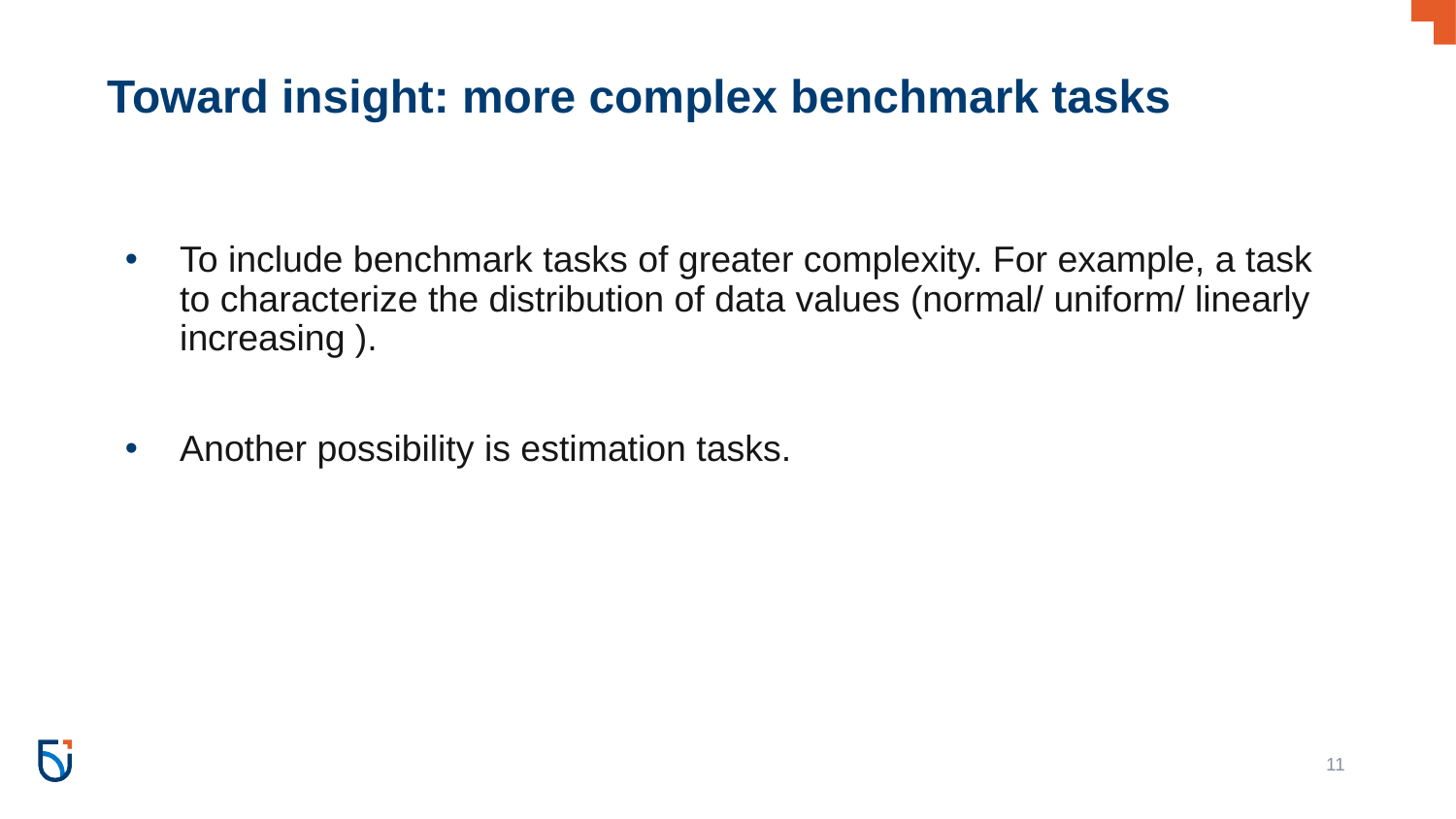

# Toward insight: more complex benchmark tasks

To include benchmark tasks of greater complexity. For example, a task to characterize the distribution of data values (normal/ uniform/ linearly increasing ).

Another possibility is estimation tasks.

11